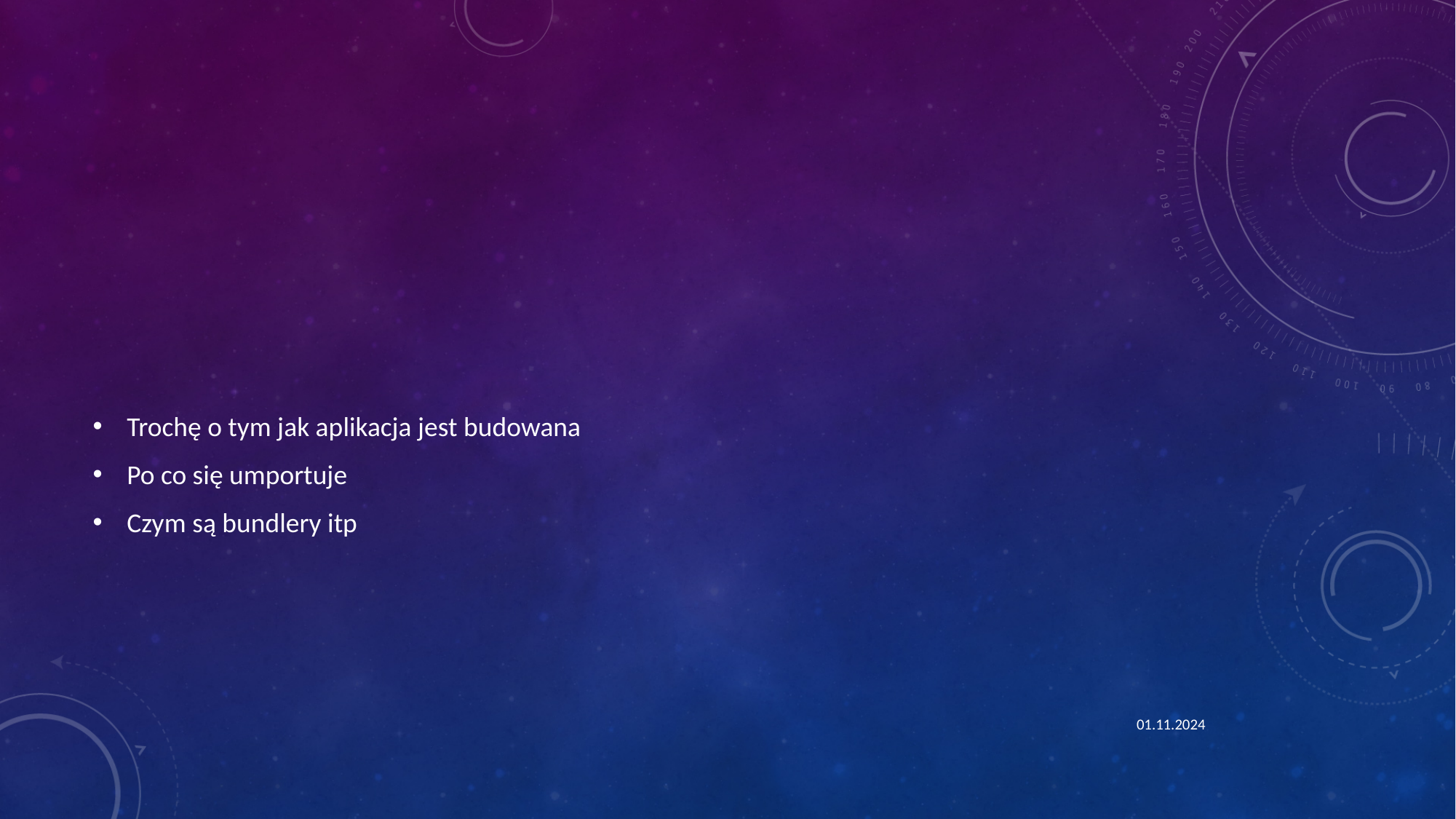

#
Trochę o tym jak aplikacja jest budowana
Po co się umportuje
Czym są bundlery itp
01.11.2024